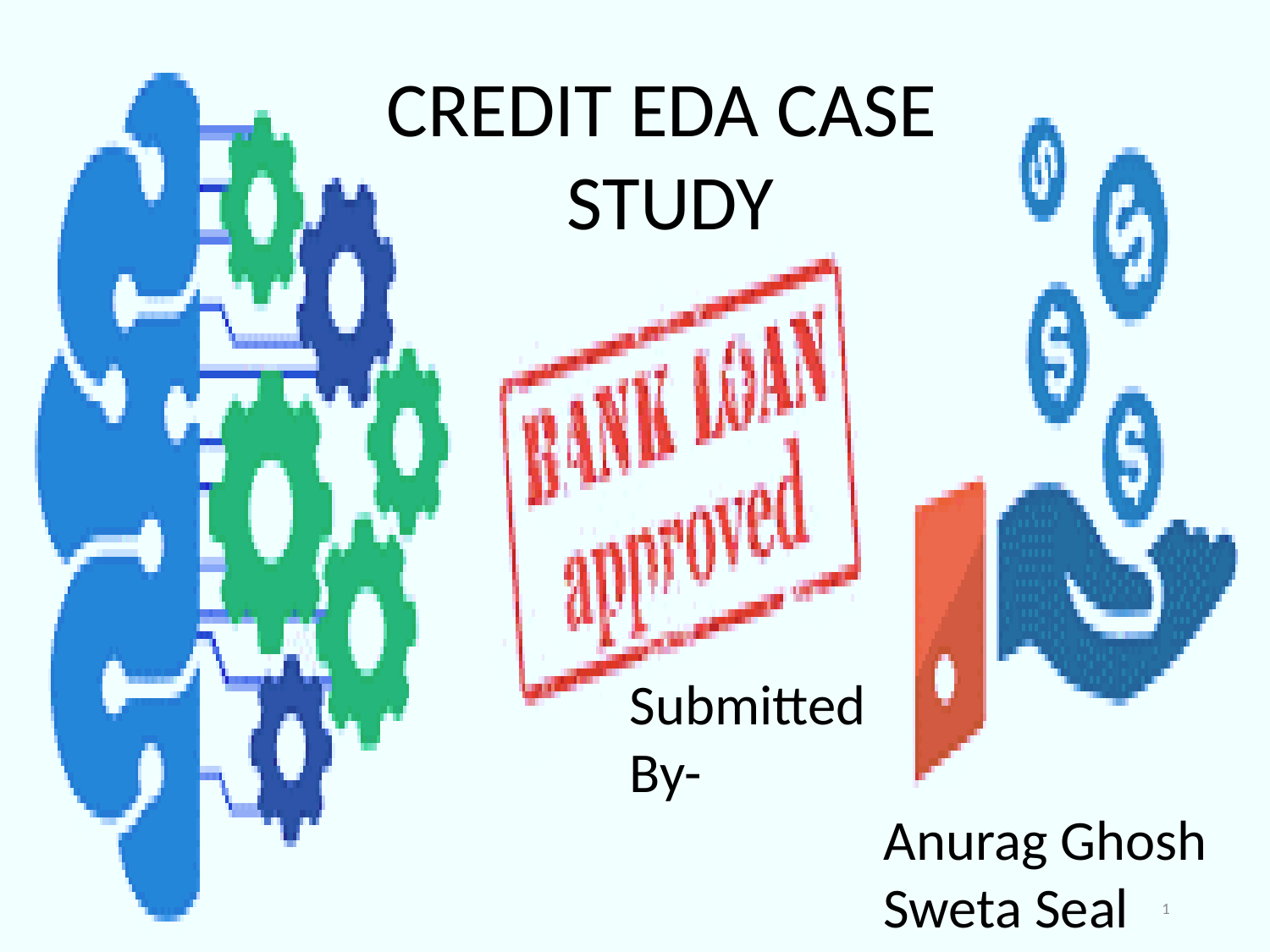

CREDIT EDA CASE
STUDY
Submitted
By-
		Anurag Ghosh
		Sweta Seal
1